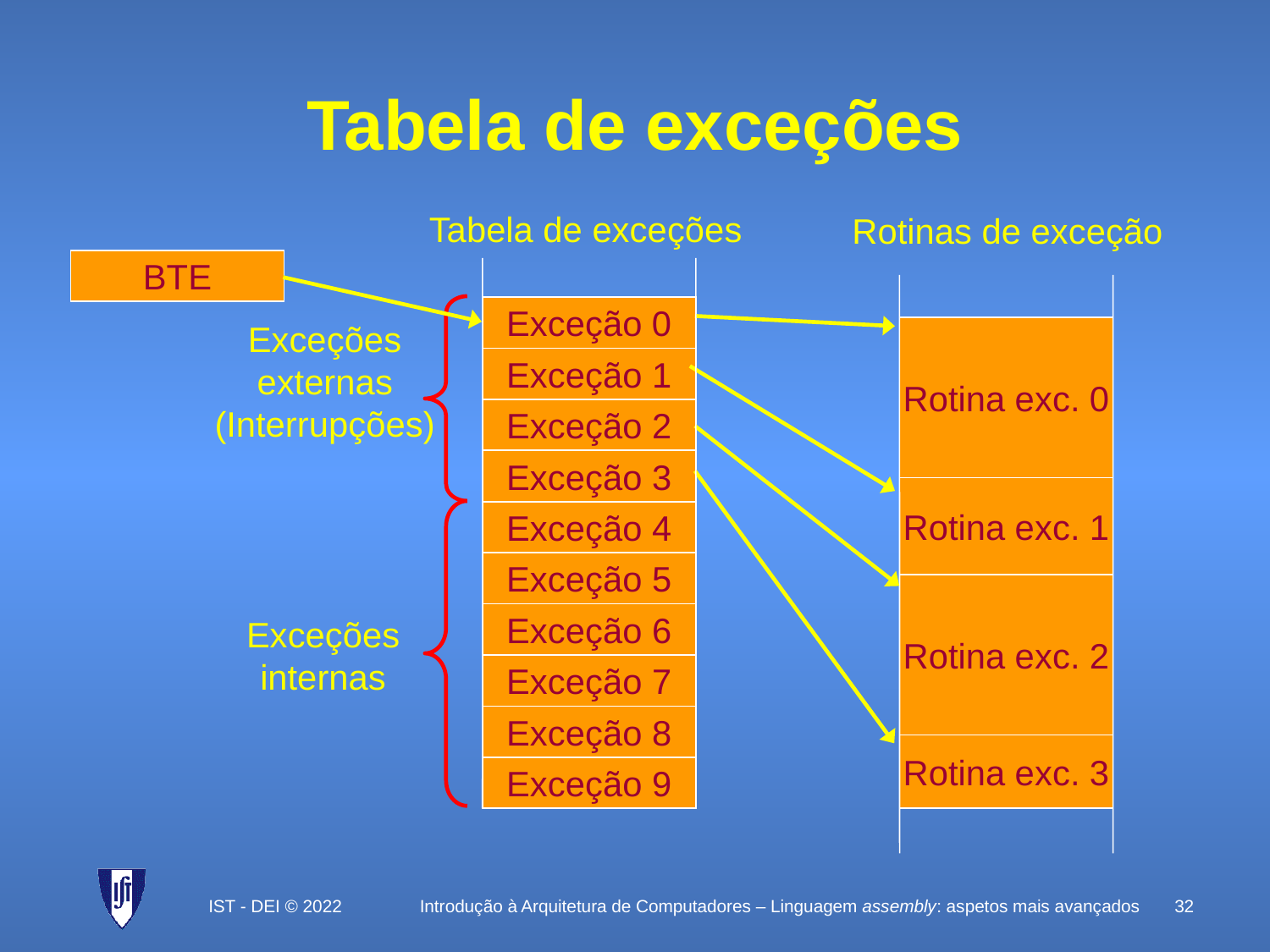

# Tabela de exceções
Tabela de exceções
Rotinas de exceção
BTE

Exceção 0
Exceções externas (Interrupções)

Rotina exc. 0
Exceção 1

Exceção 2

Exceção 3

Rotina exc. 1

Exceção 4
Exceção 5
Rotina exc. 2
Exceção 6
Exceções
internas
Exceção 7
Exceção 8
Rotina exc. 3
Exceção 9
IST - DEI © 2022